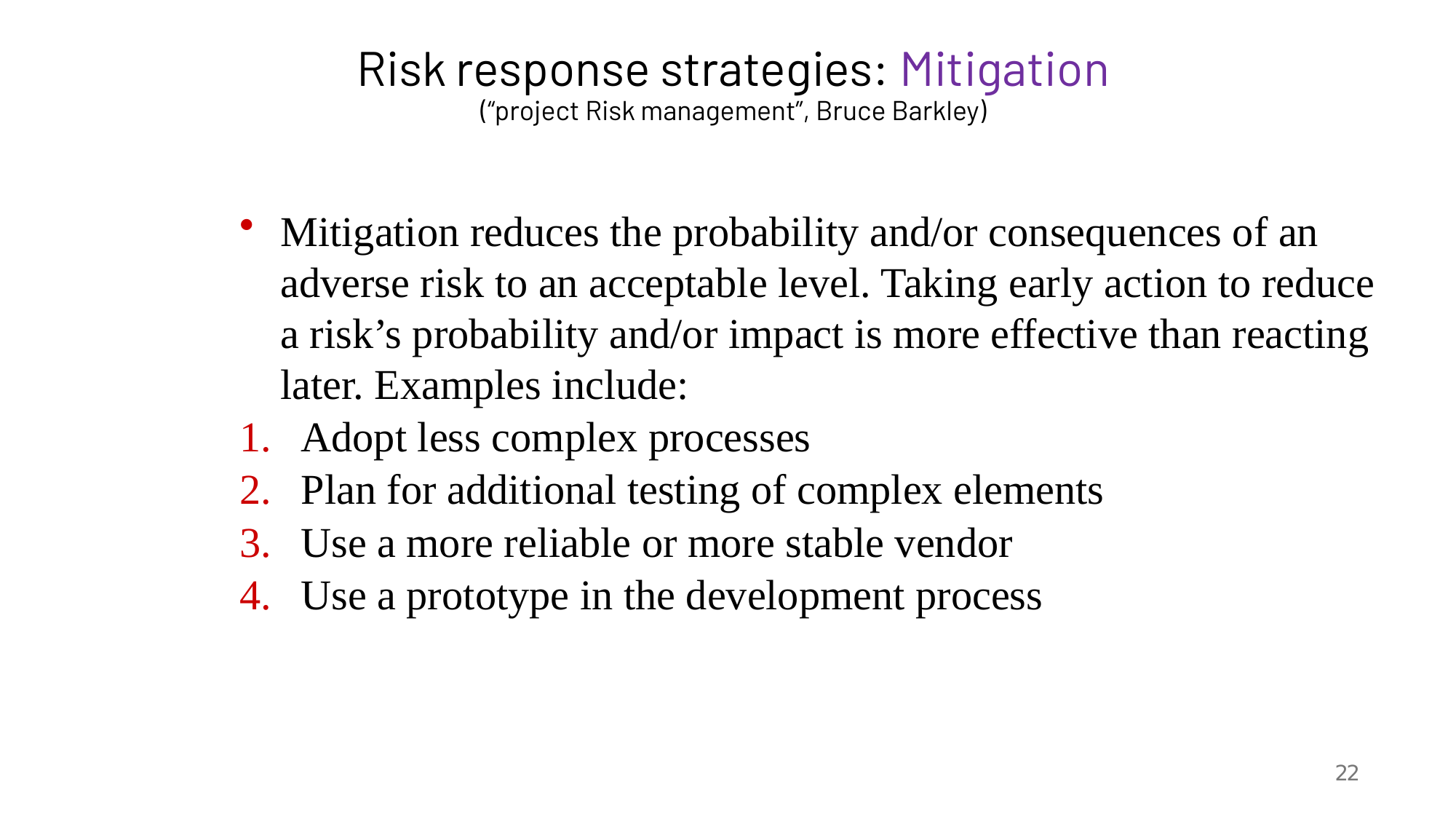

# Risk response strategies: Mitigation
(“project Risk management”, Bruce Barkley)
Mitigation reduces the probability and/or consequences of an adverse risk to an acceptable level. Taking early action to reduce a risk’s probability and/or impact is more effective than reacting later. Examples include:
Adopt less complex processes
Plan for additional testing of complex elements
Use a more reliable or more stable vendor
Use a prototype in the development process

22